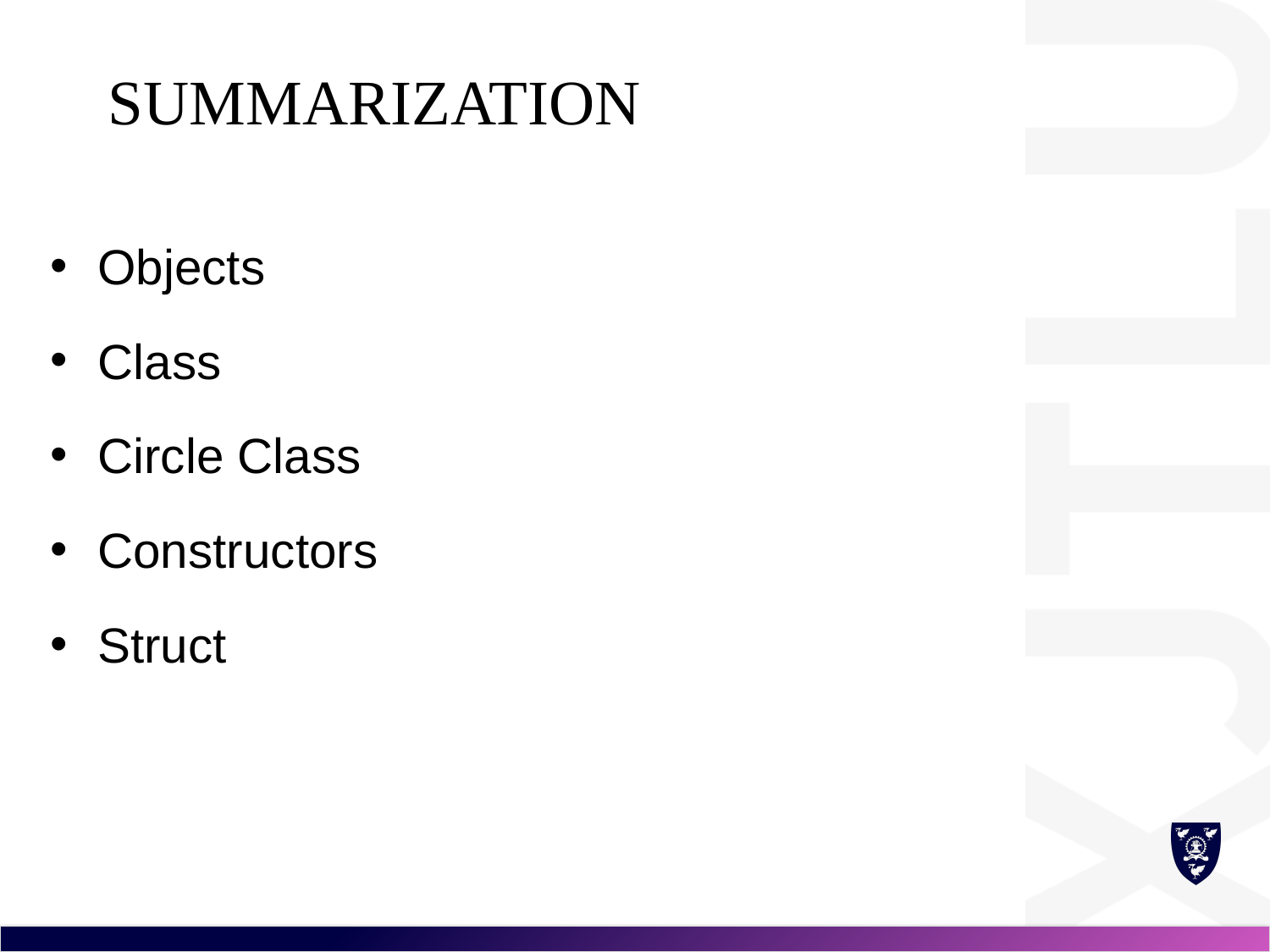

# summarization
Objects
Class
Circle Class
Constructors
Struct
49